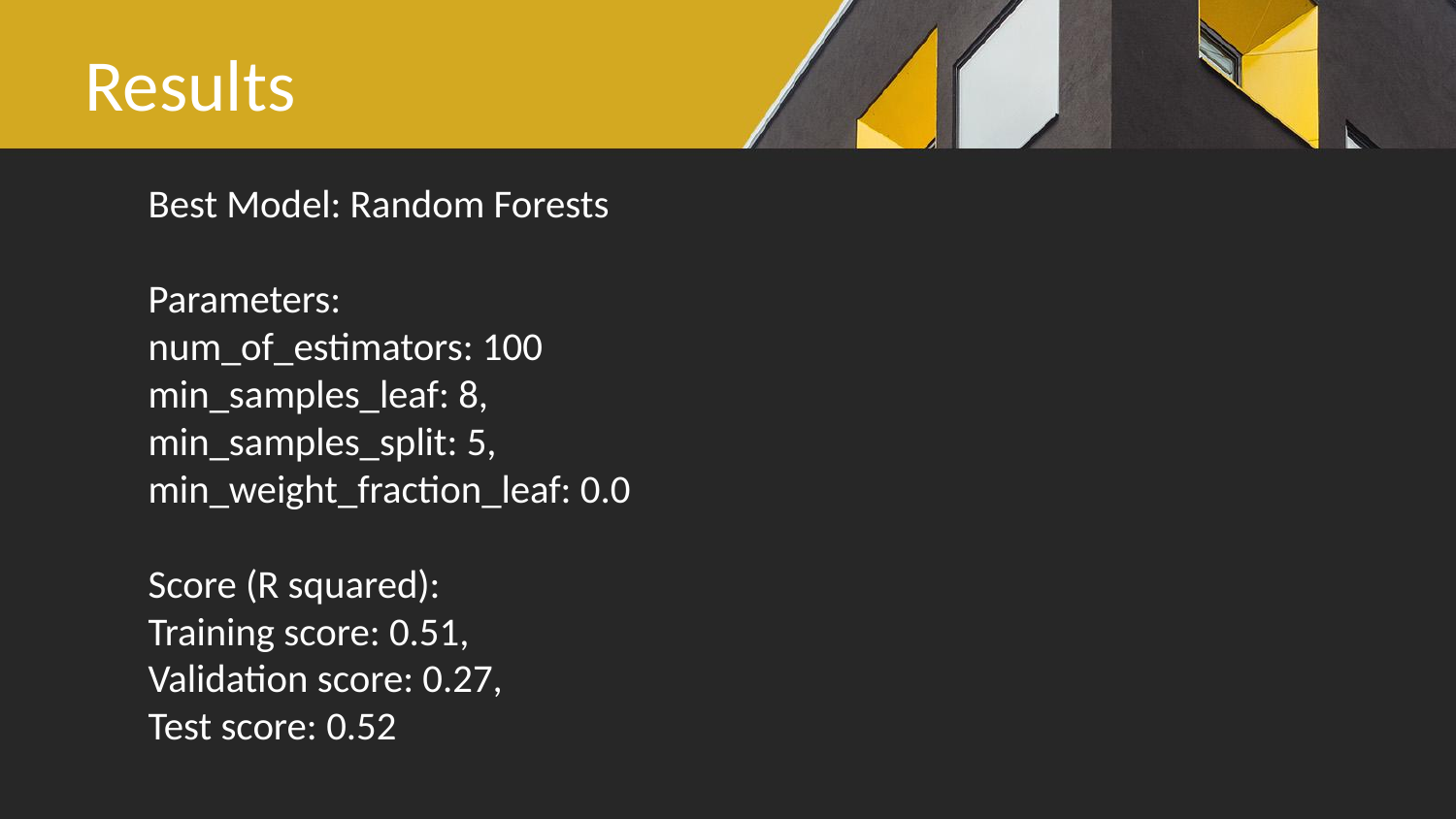

# Results
Best Model: Random Forests

Parameters:
num_of_estimators: 100
min_samples_leaf: 8,
min_samples_split: 5,
min_weight_fraction_leaf: 0.0

Score (R squared):
Training score: 0.51,
Validation score: 0.27,
Test score: 0.52